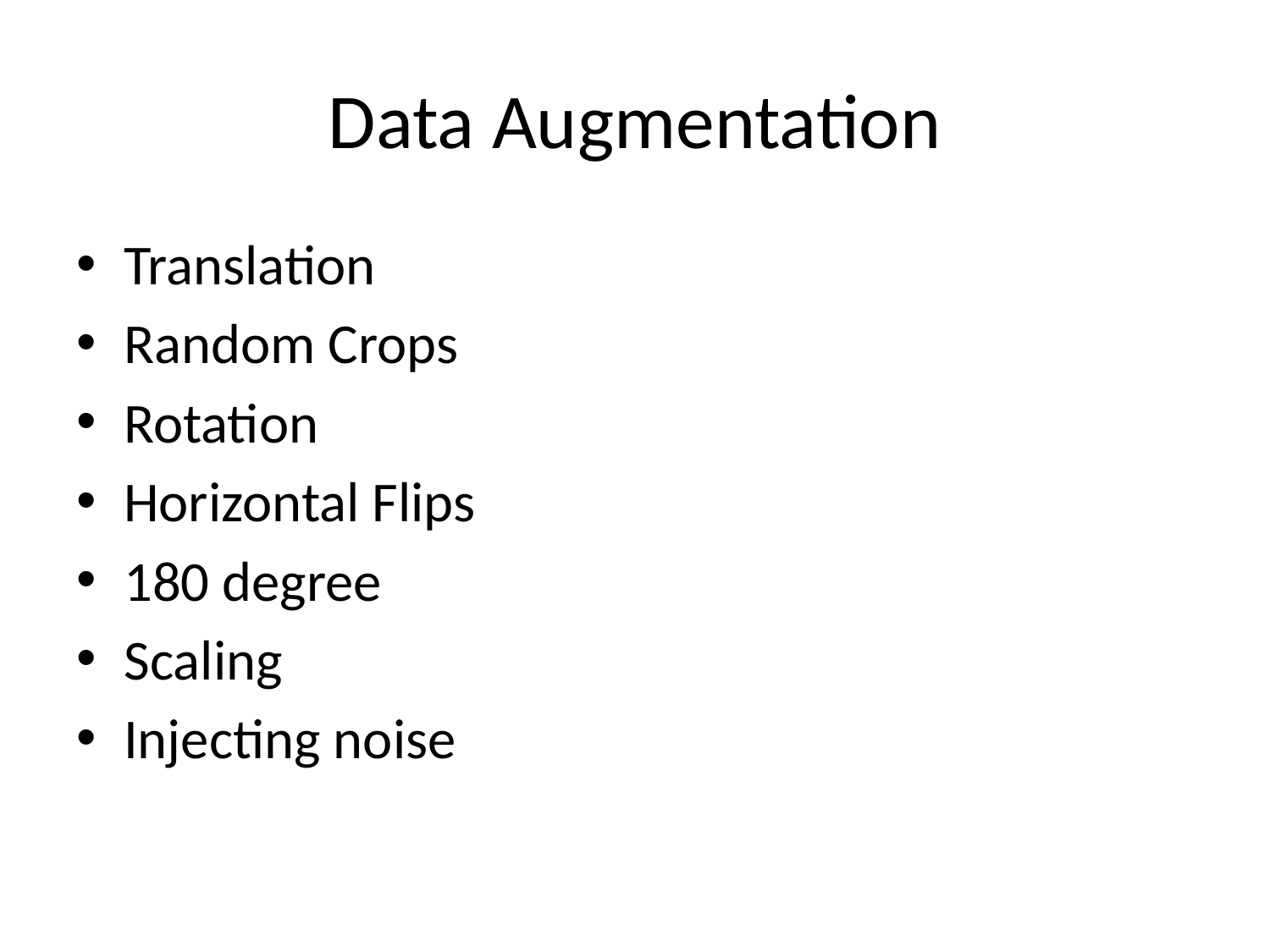

# Data Augmentation
Translation
Random Crops
Rotation
Horizontal Flips
180 degree
Scaling
Injecting noise